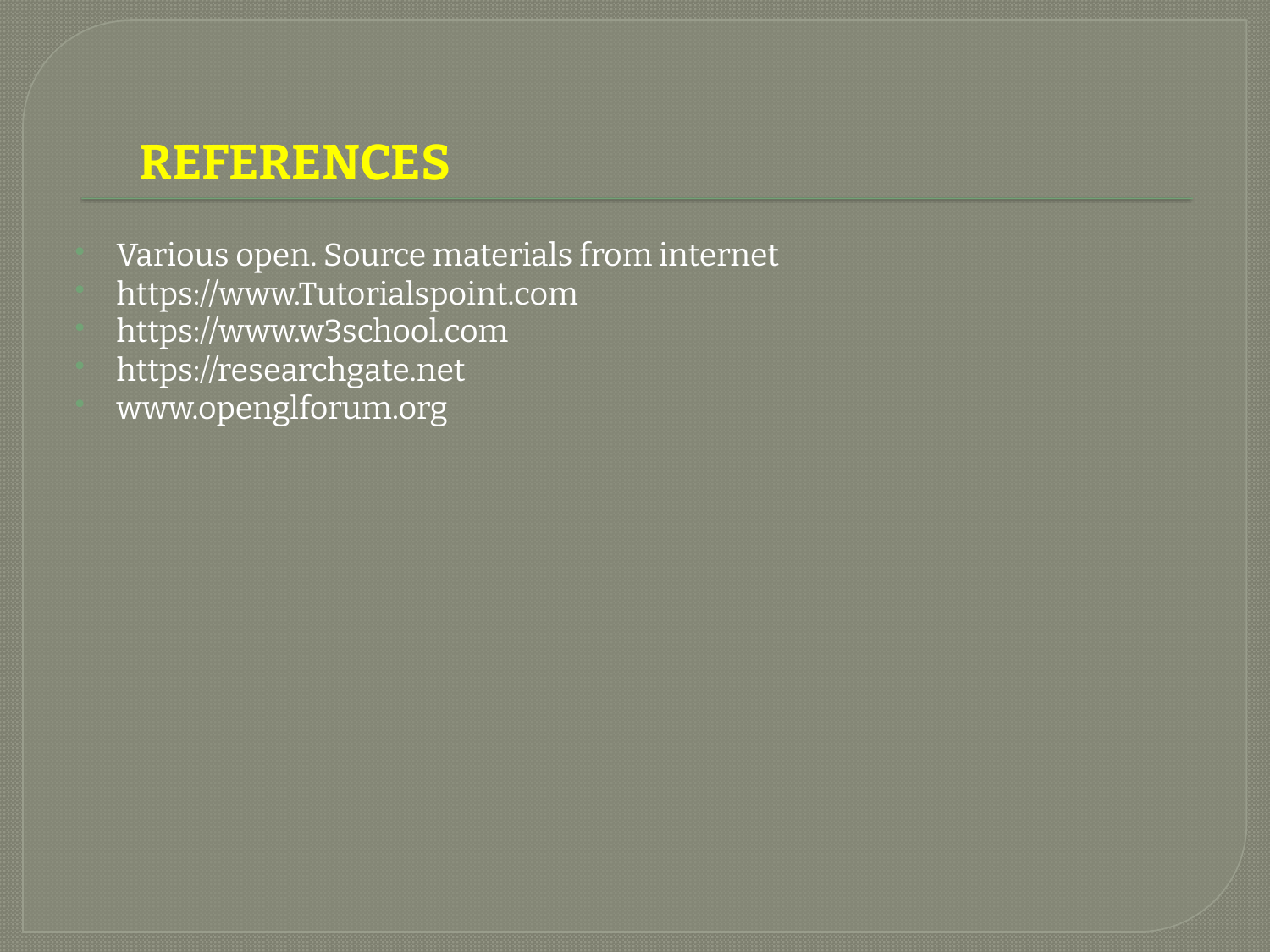

# REFERENCES
Various open. Source materials from internet
https://www.Tutorialspoint.com
https://www.w3school.com
https://researchgate.net
www.openglforum.org